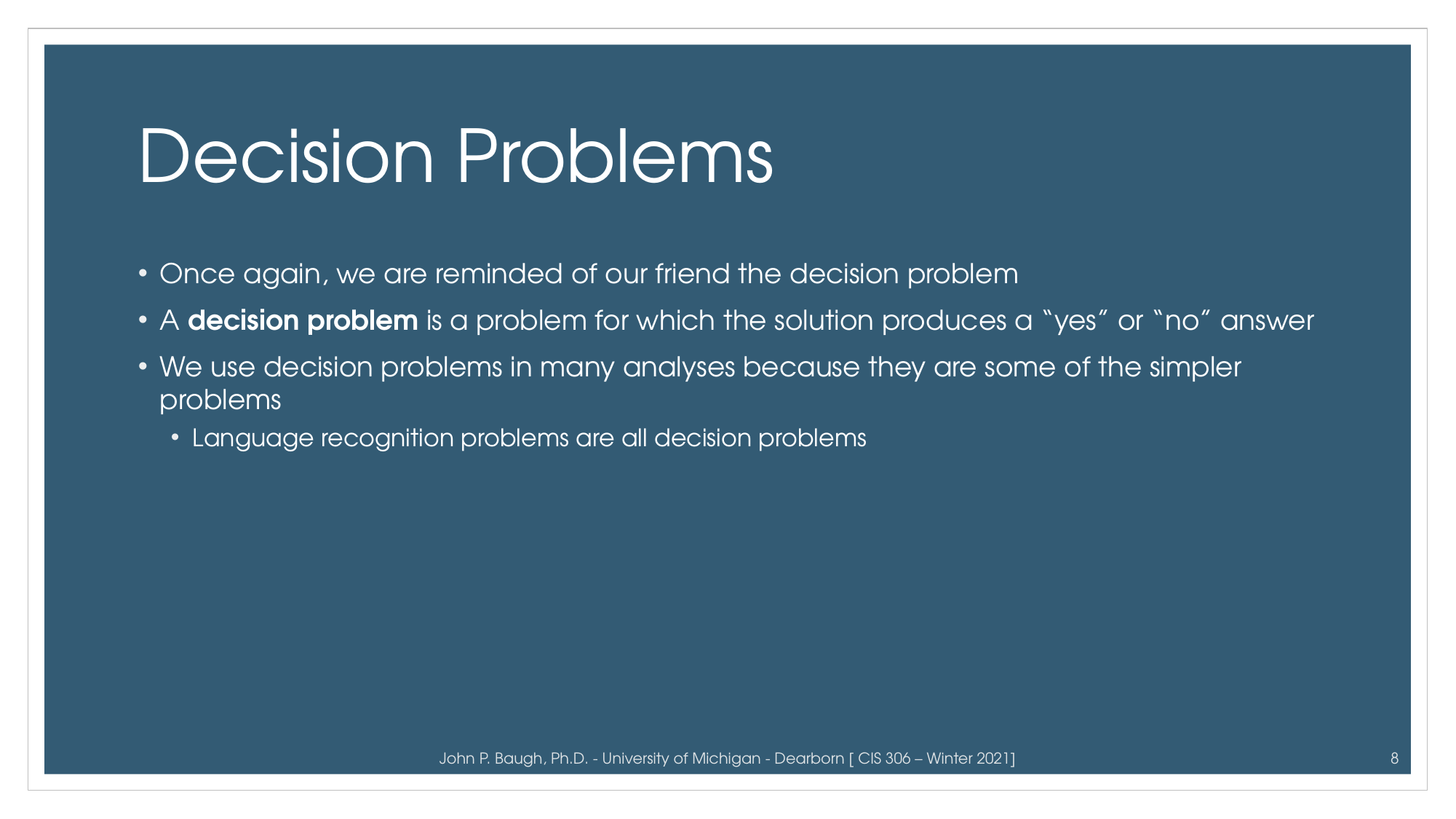

# Decision Problems
Once again, we are reminded of our friend the decision problem
A decision problem is a problem for which the solution produces a “yes” or “no” answer
We use decision problems in many analyses because they are some of the simpler problems
Language recognition problems are all decision problems
John P. Baugh, Ph.D. - University of Michigan - Dearborn [ CIS 306 – Winter 2021]
8